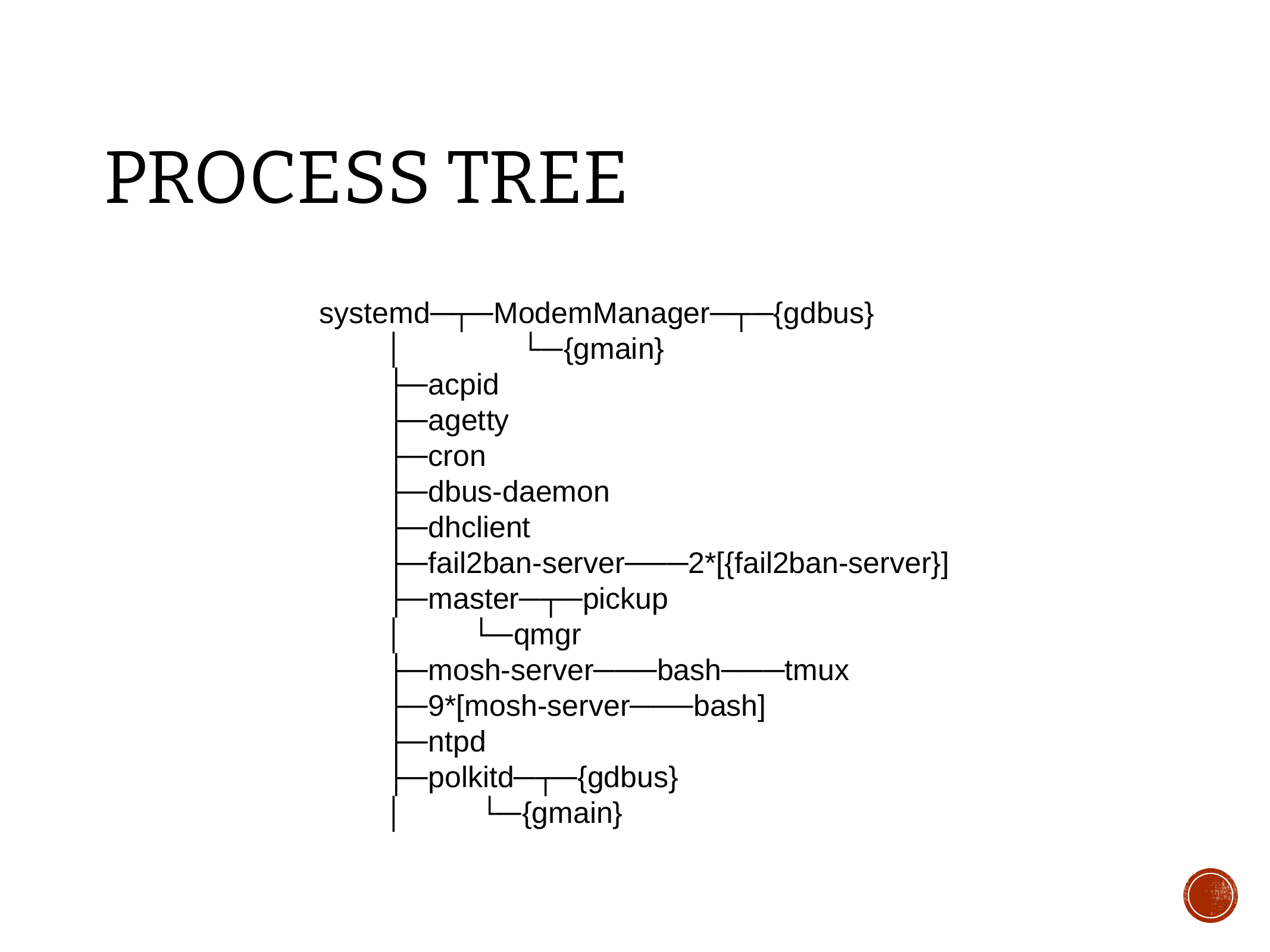

# Process Tree
systemd─┬─ModemManager─┬─{gdbus}
        │              └─{gmain}
        ├─acpid
        ├─agetty
        ├─cron
        ├─dbus-daemon
        ├─dhclient
        ├─fail2ban-server───2*[{fail2ban-server}]
        ├─master─┬─pickup
        │        └─qmgr
        ├─mosh-server───bash───tmux
        ├─9*[mosh-server───bash]
        ├─ntpd
        ├─polkitd─┬─{gdbus}
        │         └─{gmain}